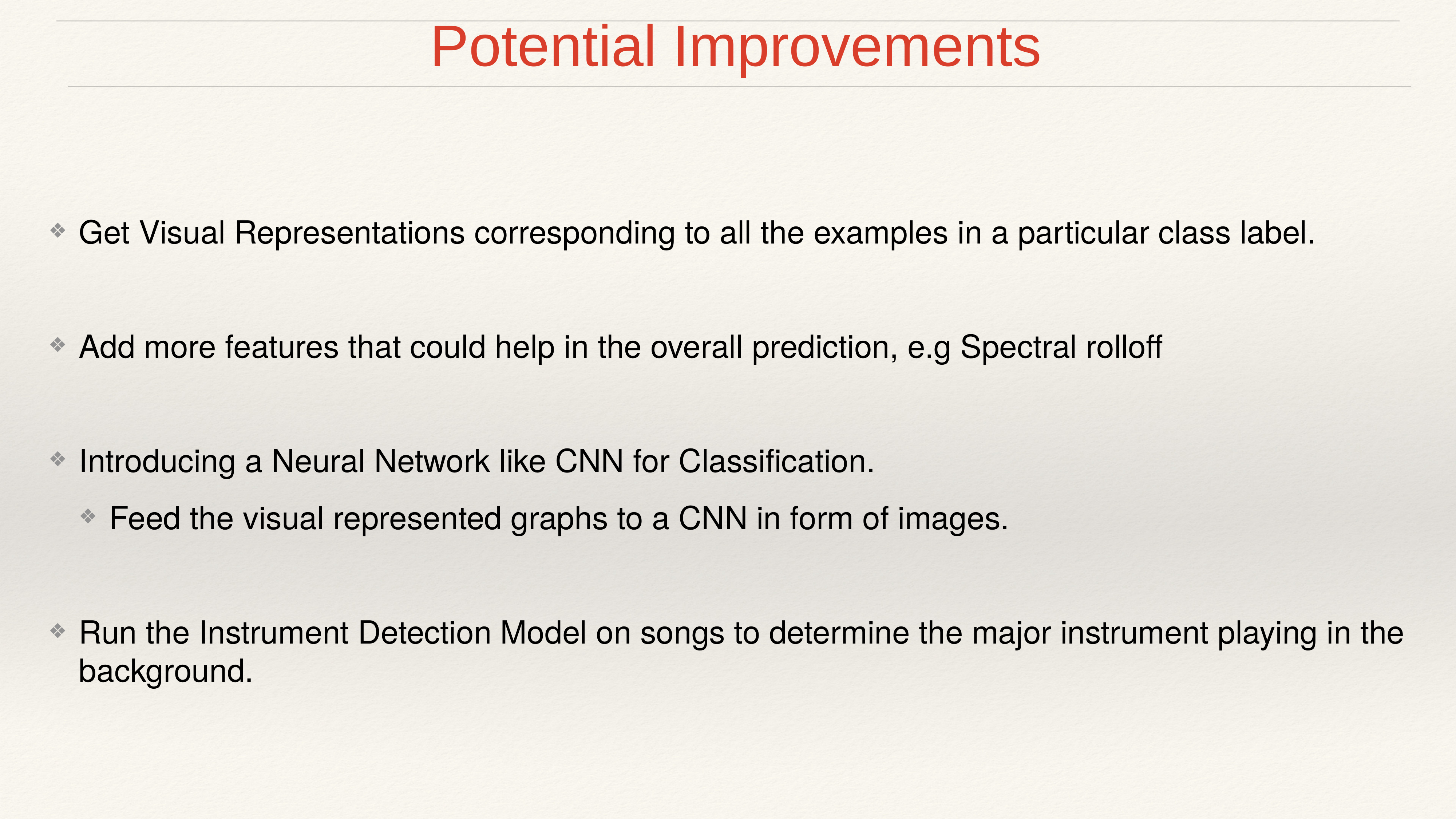

# Potential Improvements

Get Visual Representations corresponding to all the examples in a particular class label.

Add more features that could help in the overall prediction, e.g Spectral rolloff

Introducing a Neural Network like CNN for Classification.
Feed the visual represented graphs to a CNN in form of images.

Run the Instrument Detection Model on songs to determine the major instrument playing in the background.